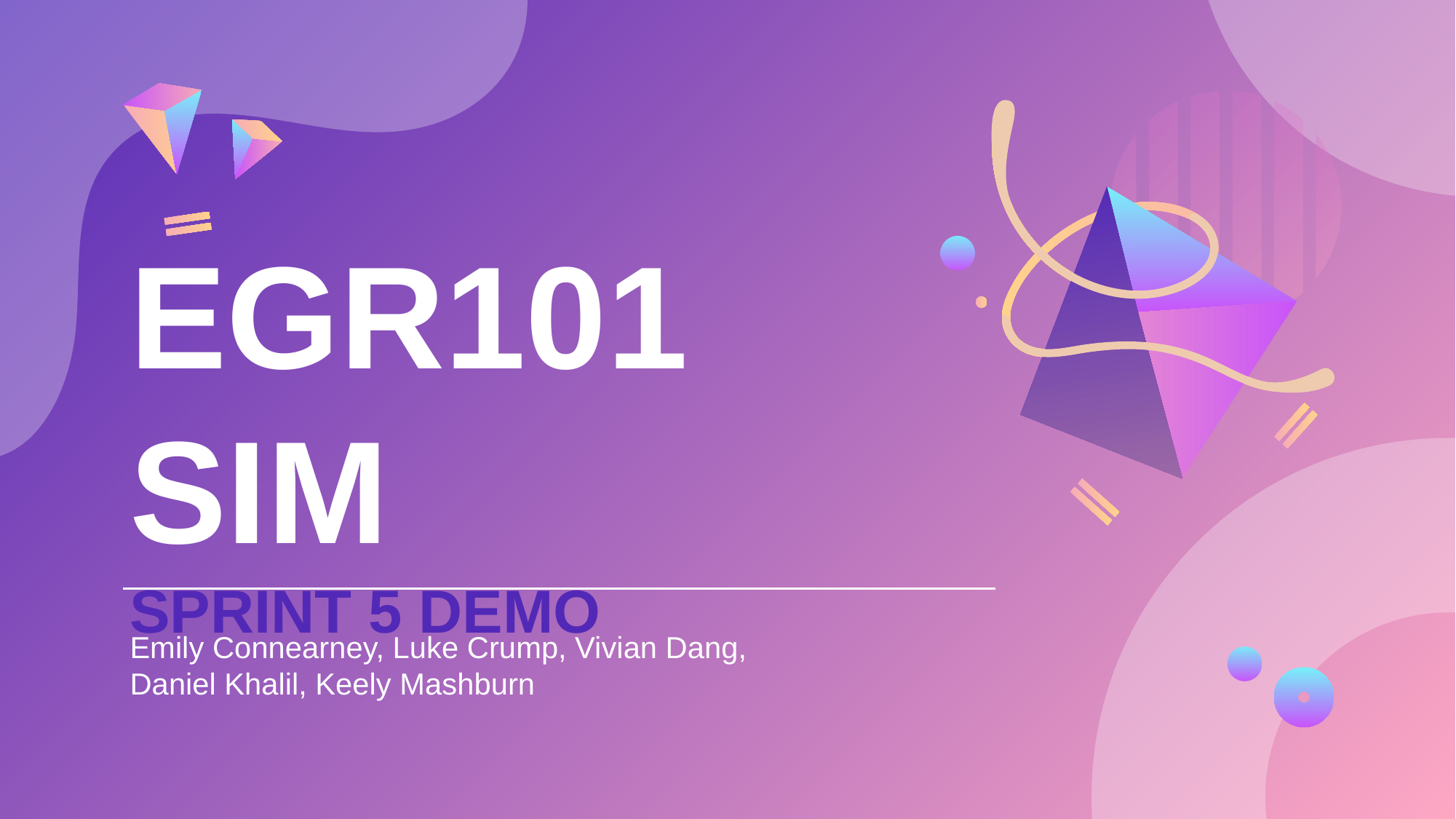

# EGR101 SIM SPRINT 5 DEMO

Emily Connearney, Luke Crump, Vivian Dang,
Daniel Khalil, Keely Mashburn